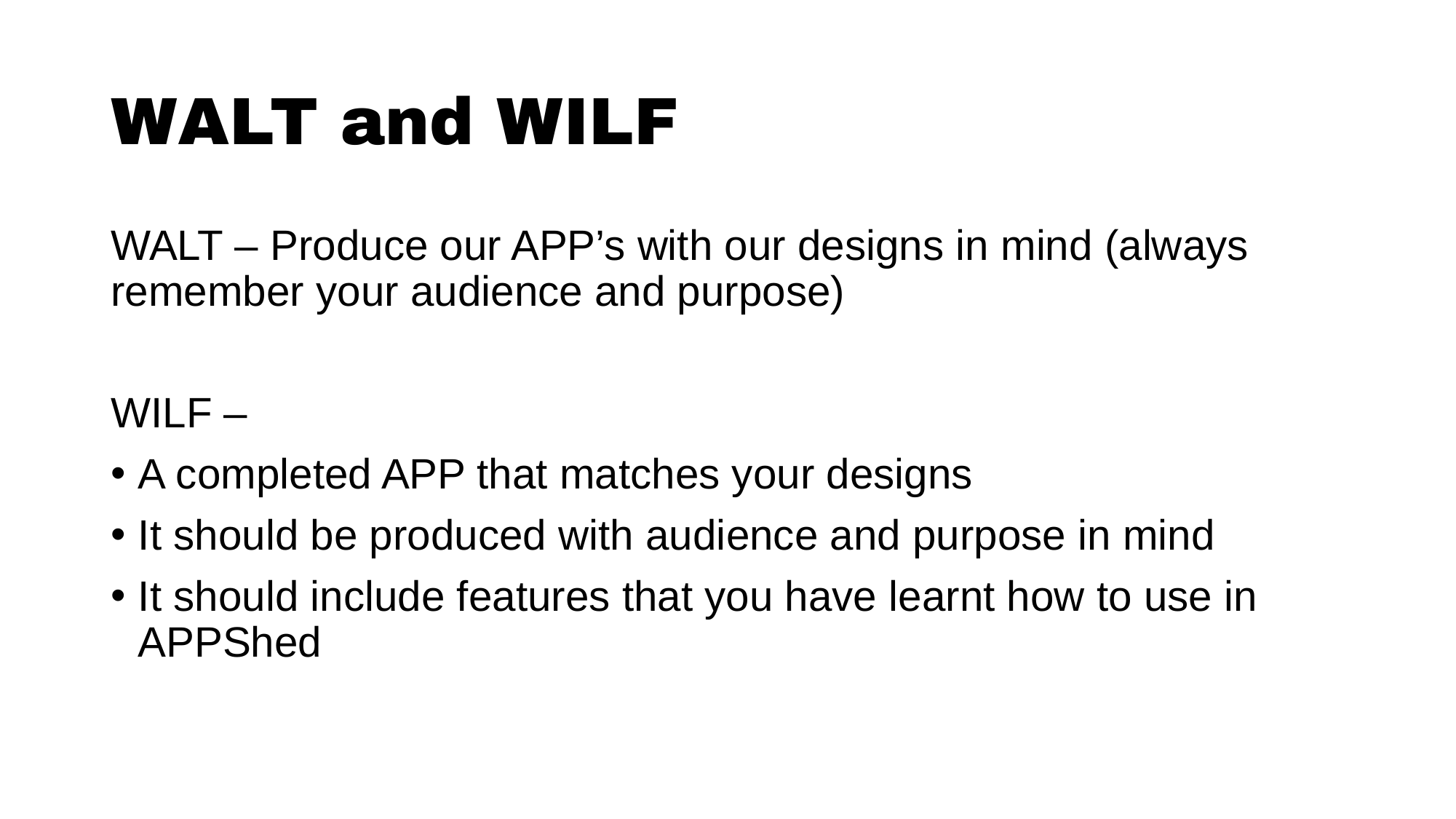

# WALT and WILF
WALT – Produce our APP’s with our designs in mind (always remember your audience and purpose)

WILF –
A completed APP that matches your designs
It should be produced with audience and purpose in mind
It should include features that you have learnt how to use in APPShed